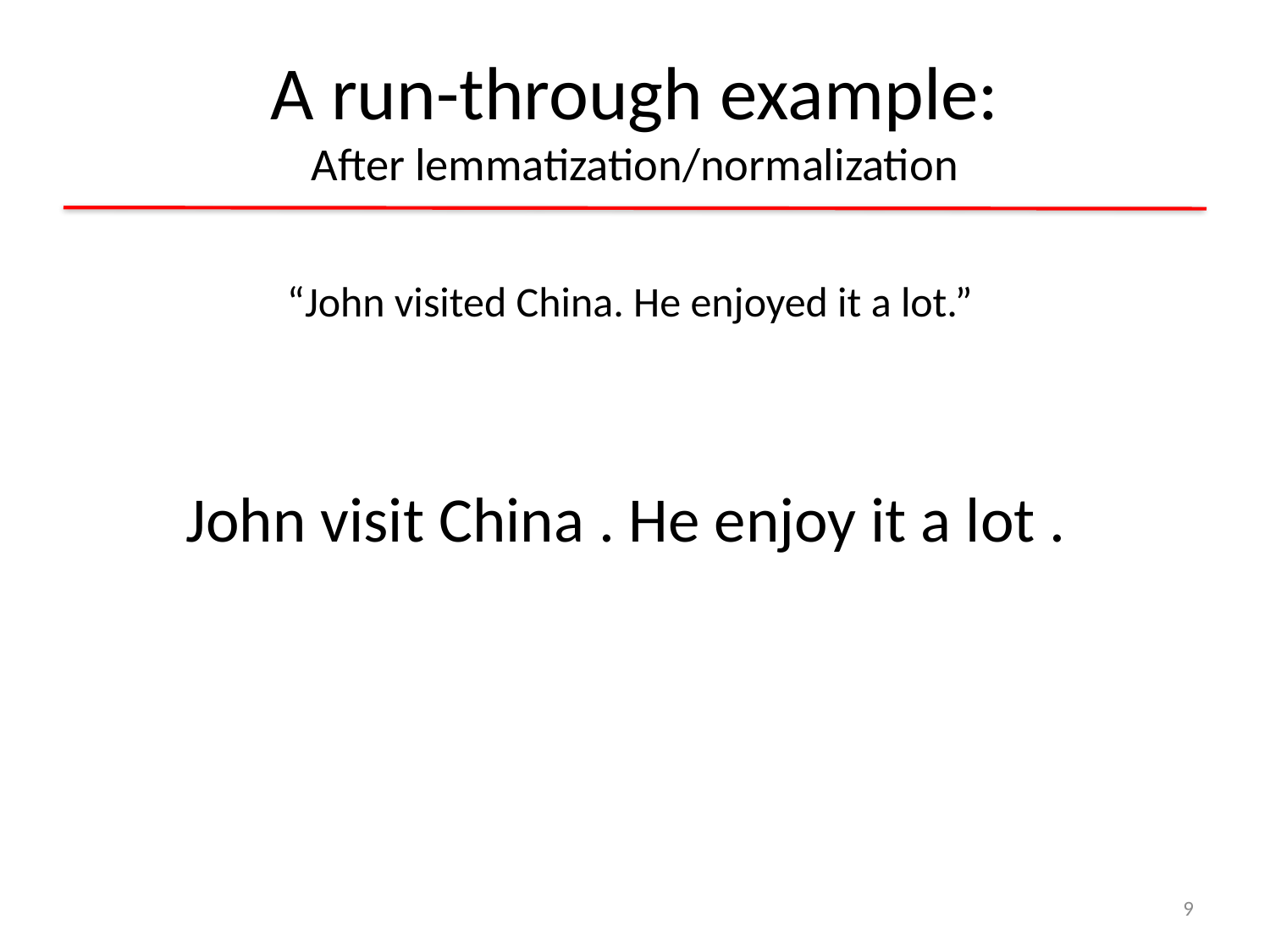

# A run-through example: After lemmatization/normalization
“John visited China. He enjoyed it a lot.”
John visit China . He enjoy it a lot .
9